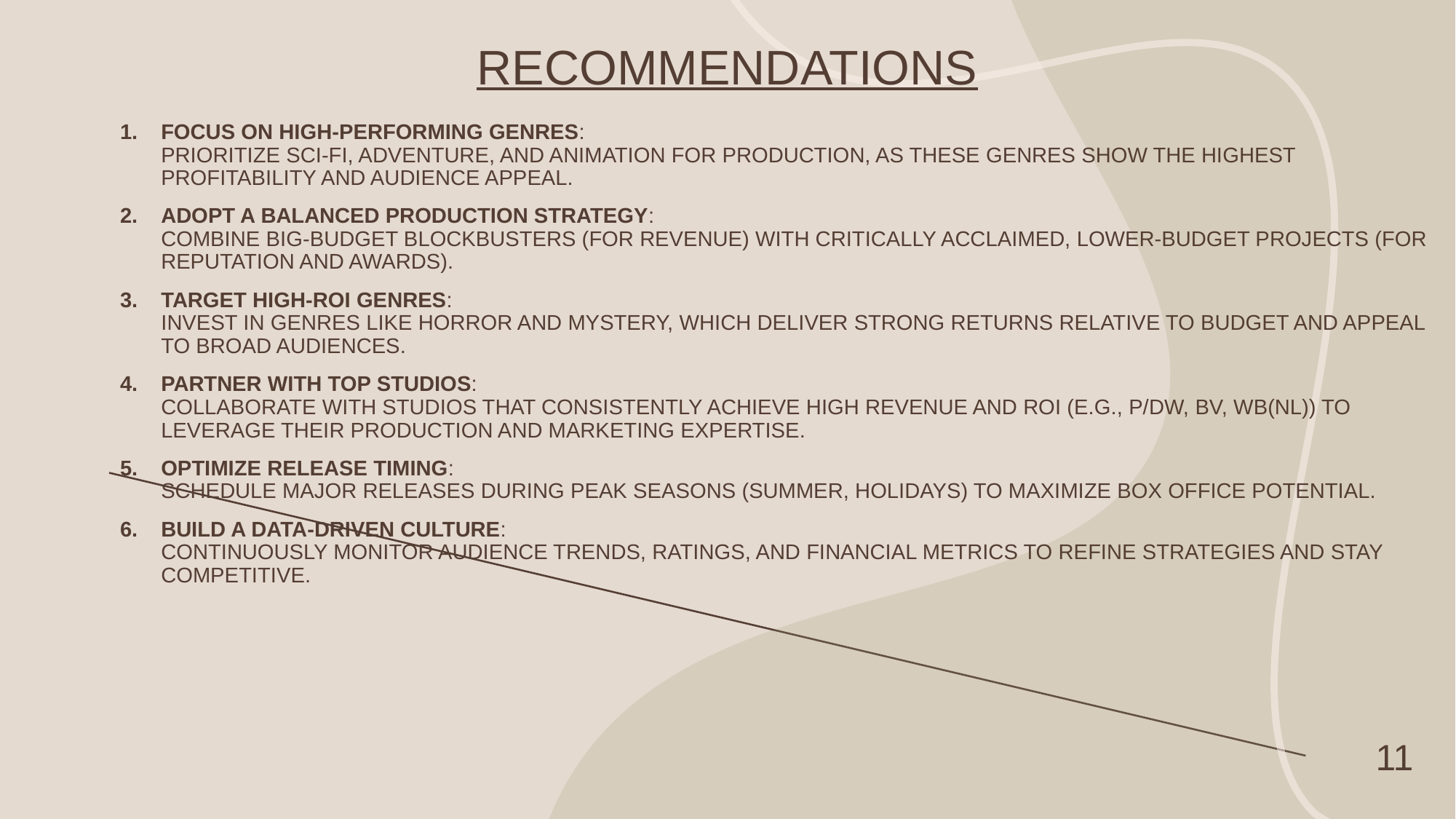

# RECOMMENDATIONS
Focus on High-Performing Genres:
Prioritize Sci-Fi, Adventure, and Animation for production, as these genres show the highest profitability and audience appeal.
Adopt a Balanced Production Strategy:
Combine big-budget blockbusters (for revenue) with critically acclaimed, lower-budget projects (for reputation and awards).
Target High-ROI Genres:
Invest in genres like Horror and Mystery, which deliver strong returns relative to budget and appeal to broad audiences.
Partner with Top Studios:
Collaborate with studios that consistently achieve high revenue and ROI (e.g., P/DW, BV, WB(NL)) to leverage their production and marketing expertise.
Optimize Release Timing:
Schedule major releases during peak seasons (summer, holidays) to maximize box office potential.
Build a Data-Driven Culture:
Continuously monitor audience trends, ratings, and financial metrics to refine strategies and stay competitive.

11